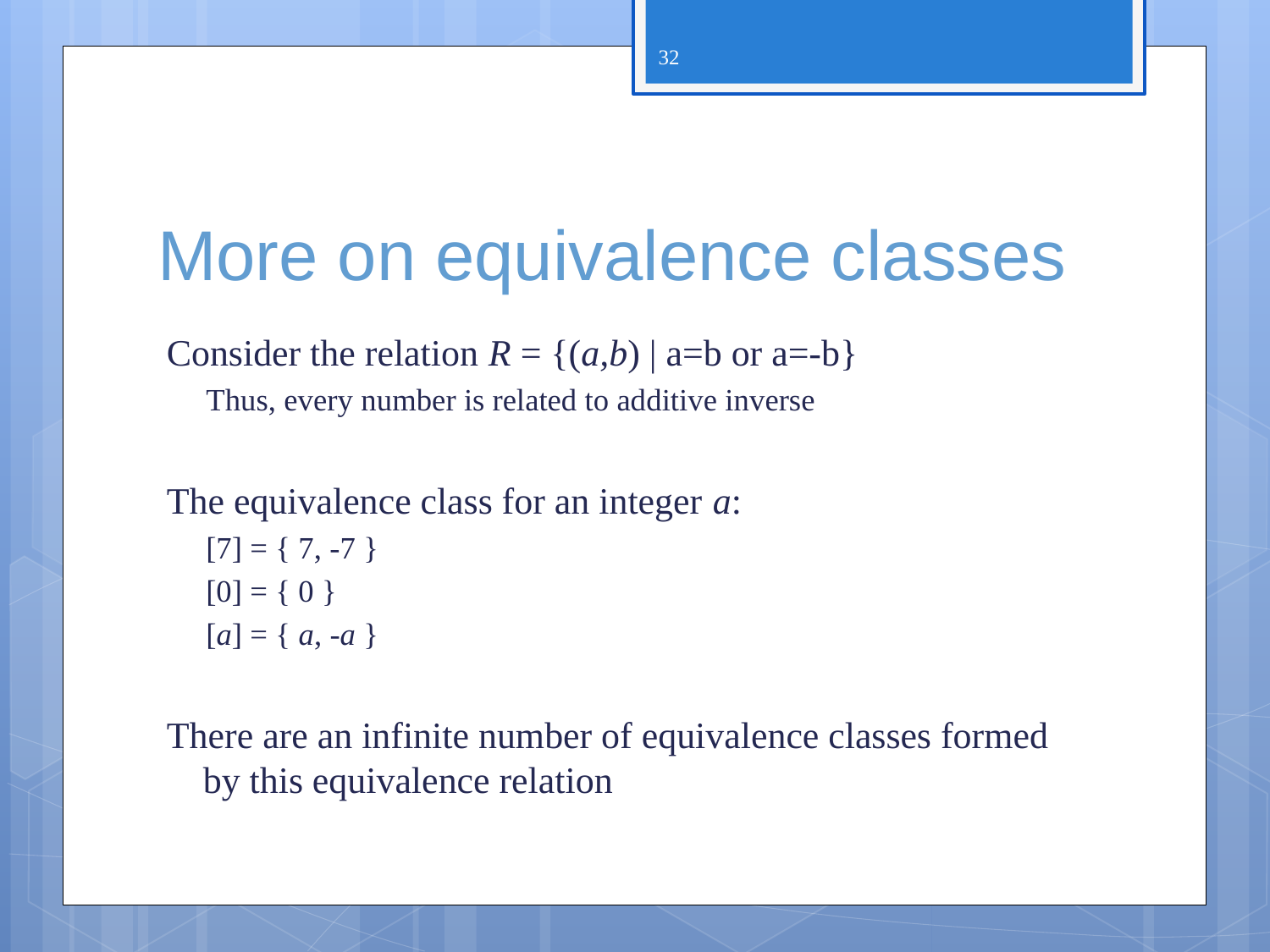

32
# More on equivalence classes
Consider the relation R = {(a,b) | a=b or a=-b}
Thus, every number is related to additive inverse

The equivalence class for an integer a:
[7] = { 7, -7 }
[0] = { 0 }
[a] = { a, -a }

There are an infinite number of equivalence classes formed by this equivalence relation